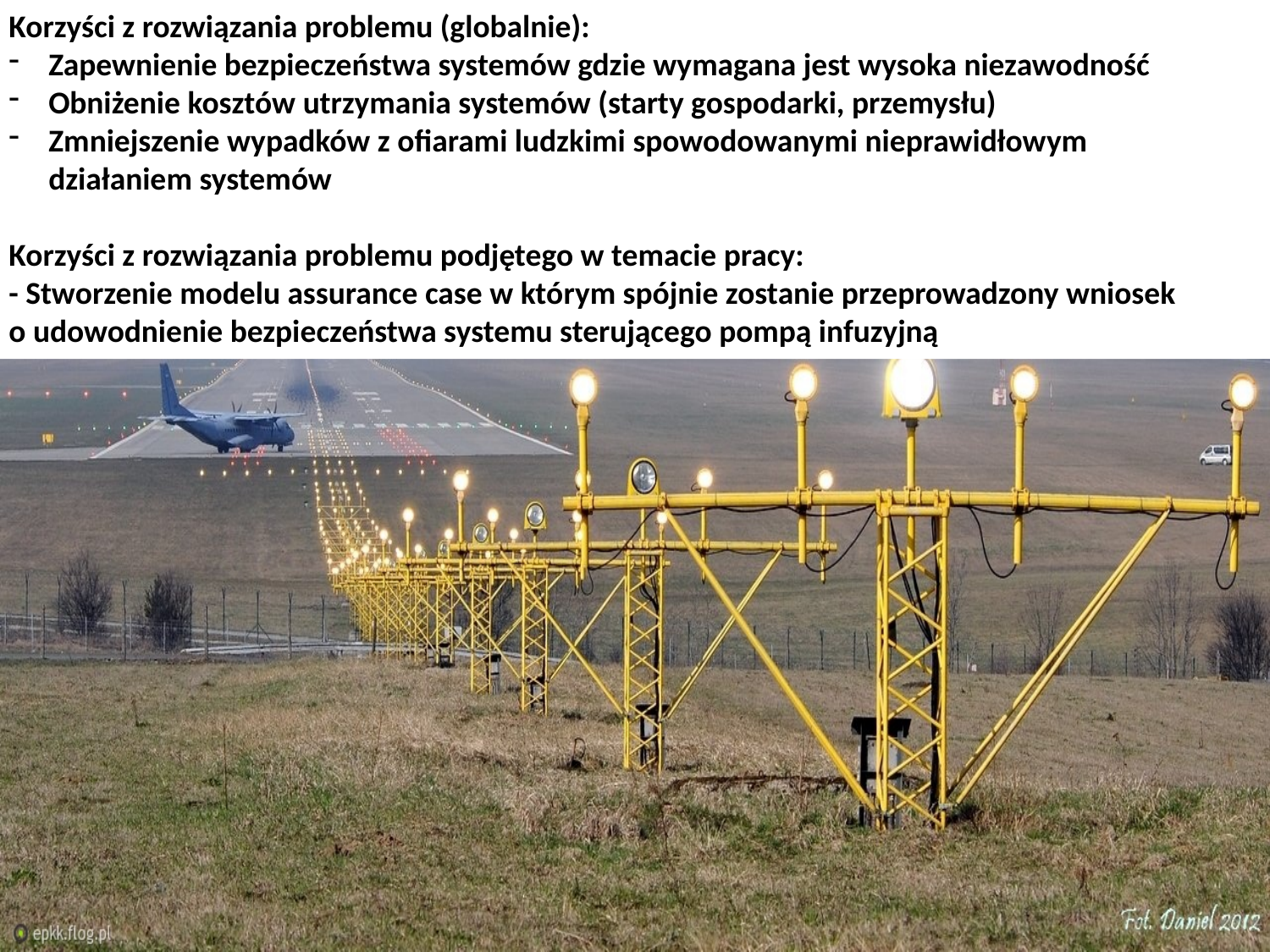

Korzyści z rozwiązania problemu (globalnie):
Zapewnienie bezpieczeństwa systemów gdzie wymagana jest wysoka niezawodność
Obniżenie kosztów utrzymania systemów (starty gospodarki, przemysłu)
Zmniejszenie wypadków z ofiarami ludzkimi spowodowanymi nieprawidłowym działaniem systemów

Korzyści z rozwiązania problemu podjętego w temacie pracy:
- Stworzenie modelu assurance case w którym spójnie zostanie przeprowadzony wniosek o udowodnienie bezpieczeństwa systemu sterującego pompą infuzyjną